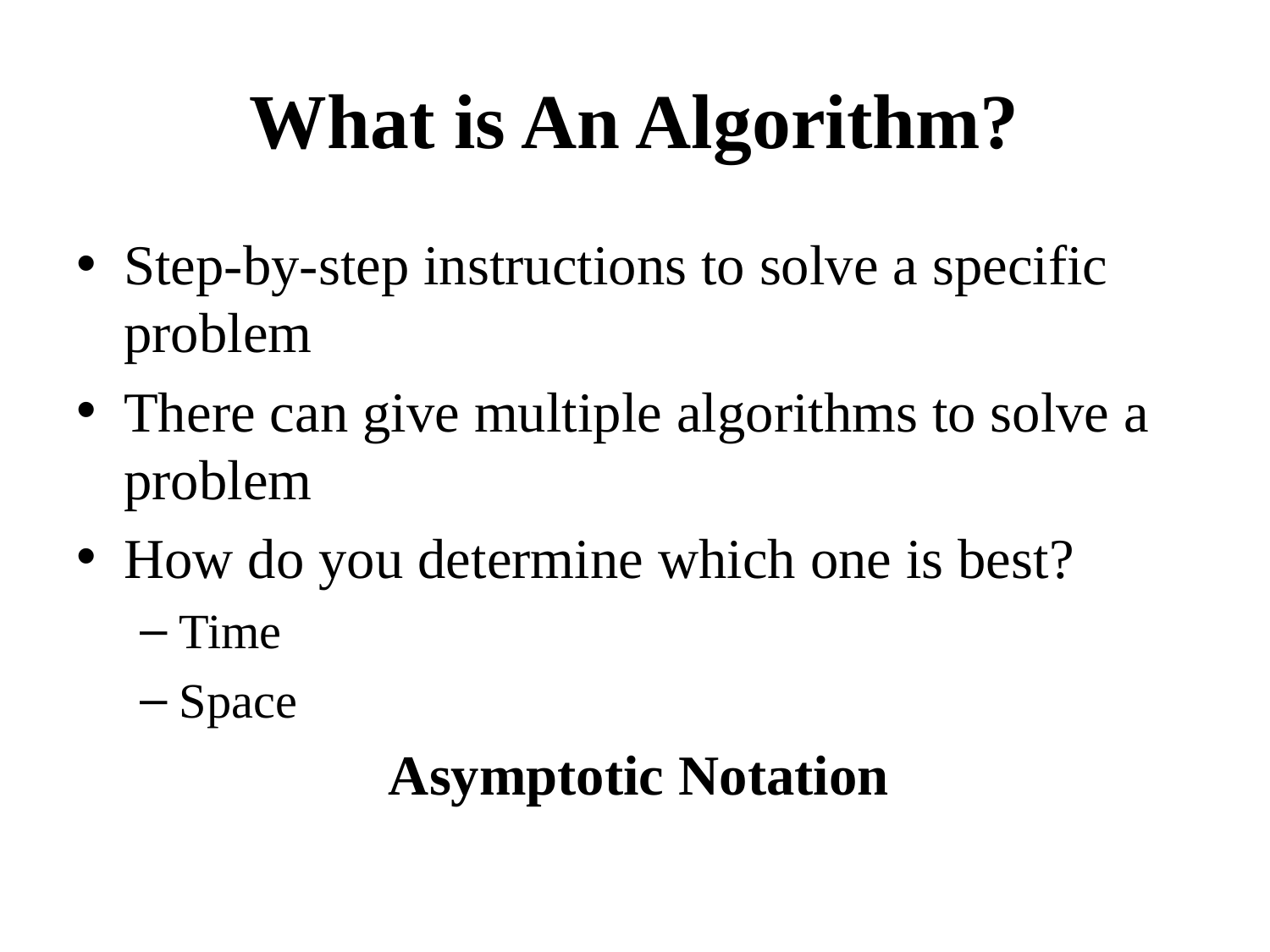

# What is An Algorithm?
Step-by-step instructions to solve a specific problem
There can give multiple algorithms to solve a problem
How do you determine which one is best?
Time
Space
Asymptotic Notation